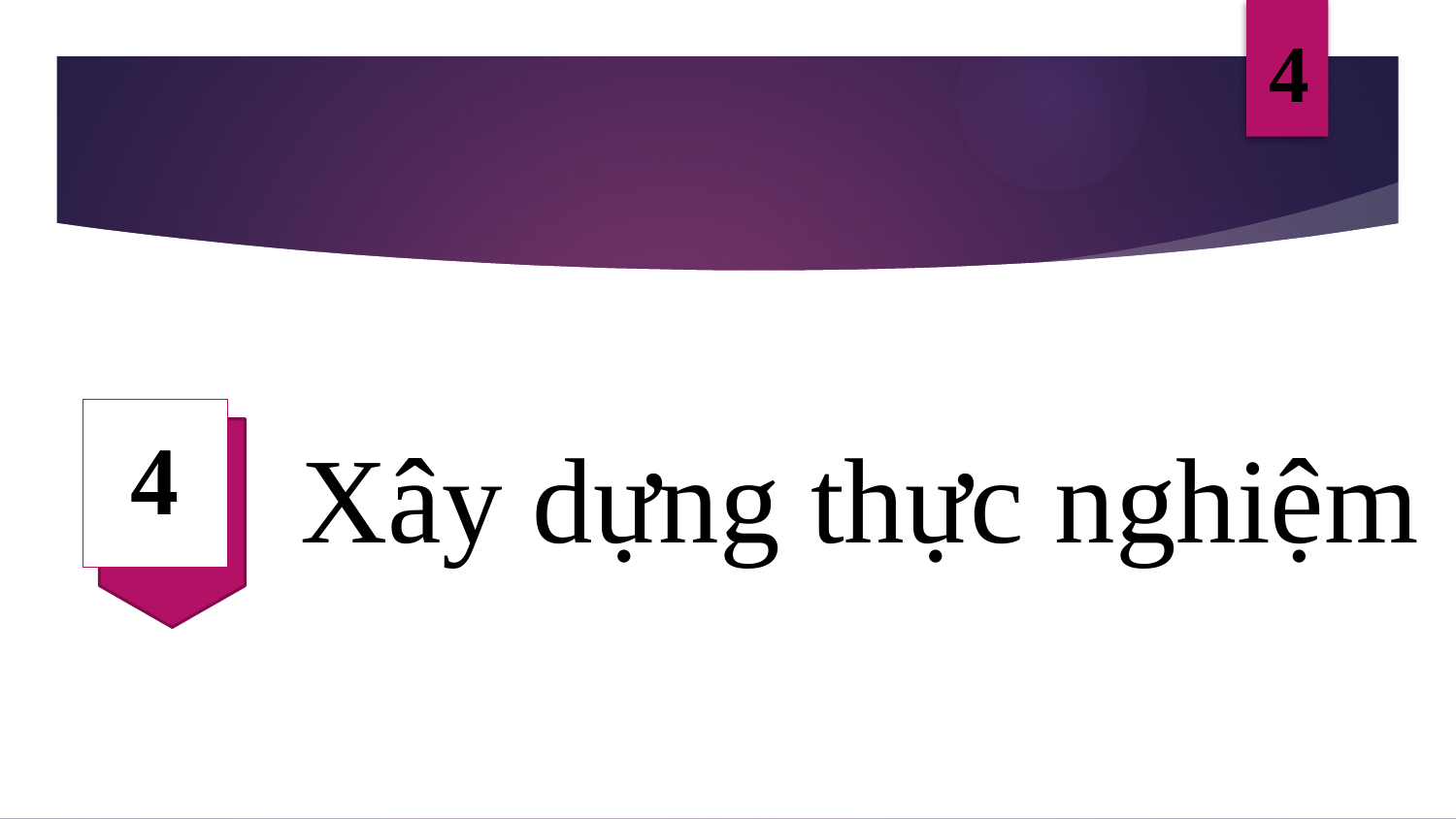

4
4
# Xây dựng thực nghiệm